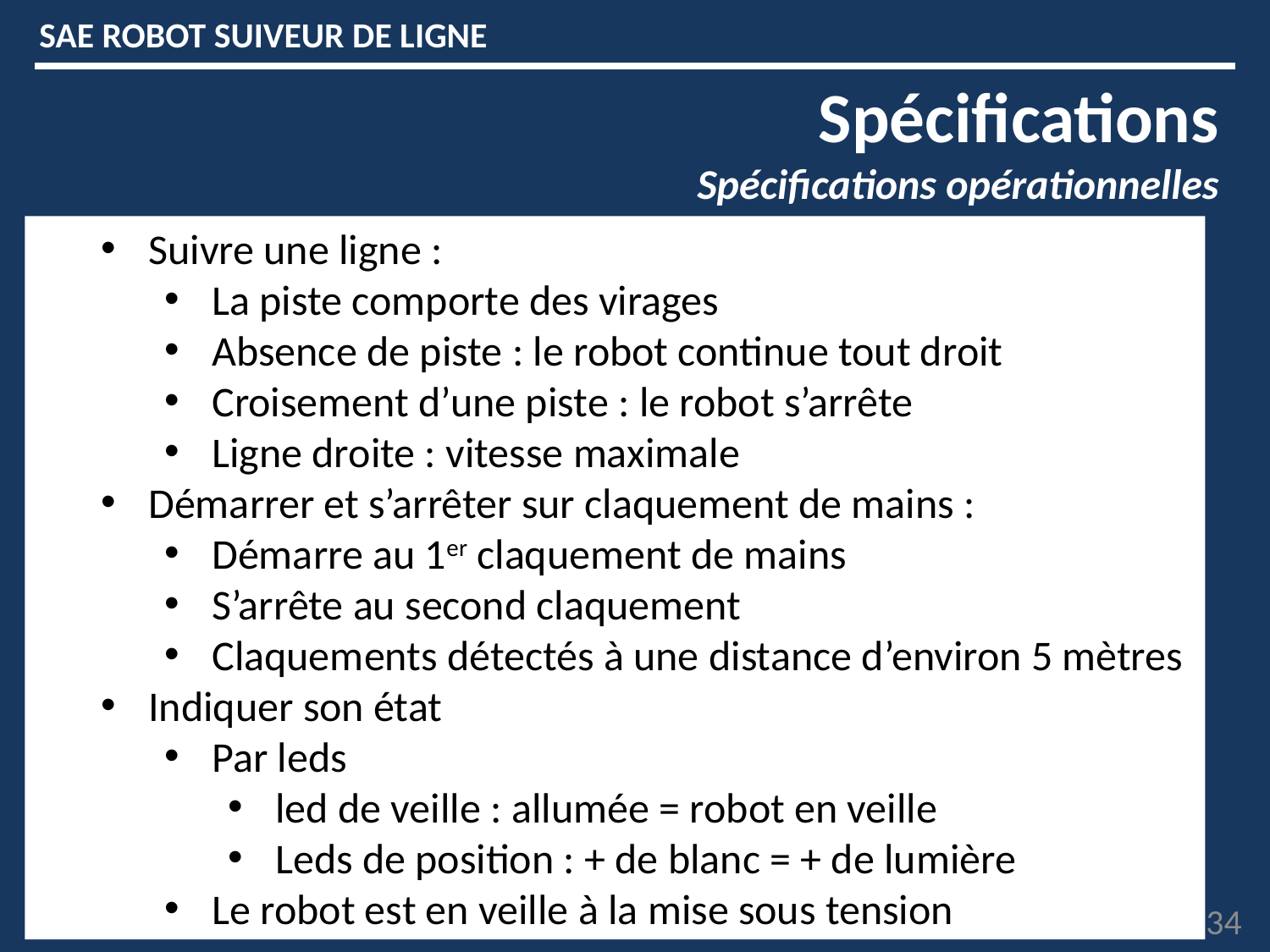

SAE ROBOT SUIVEUR DE LIGNE
Spécifications
Spécifications opérationnelles
Suivre une ligne :
La piste comporte des virages
Absence de piste : le robot continue tout droit
Croisement d’une piste : le robot s’arrête
Ligne droite : vitesse maximale
Démarrer et s’arrêter sur claquement de mains :
Démarre au 1er claquement de mains
S’arrête au second claquement
Claquements détectés à une distance d’environ 5 mètres
Indiquer son état
Par leds
led de veille : allumée = robot en veille
Leds de position : + de blanc = + de lumière
Le robot est en veille à la mise sous tension
34